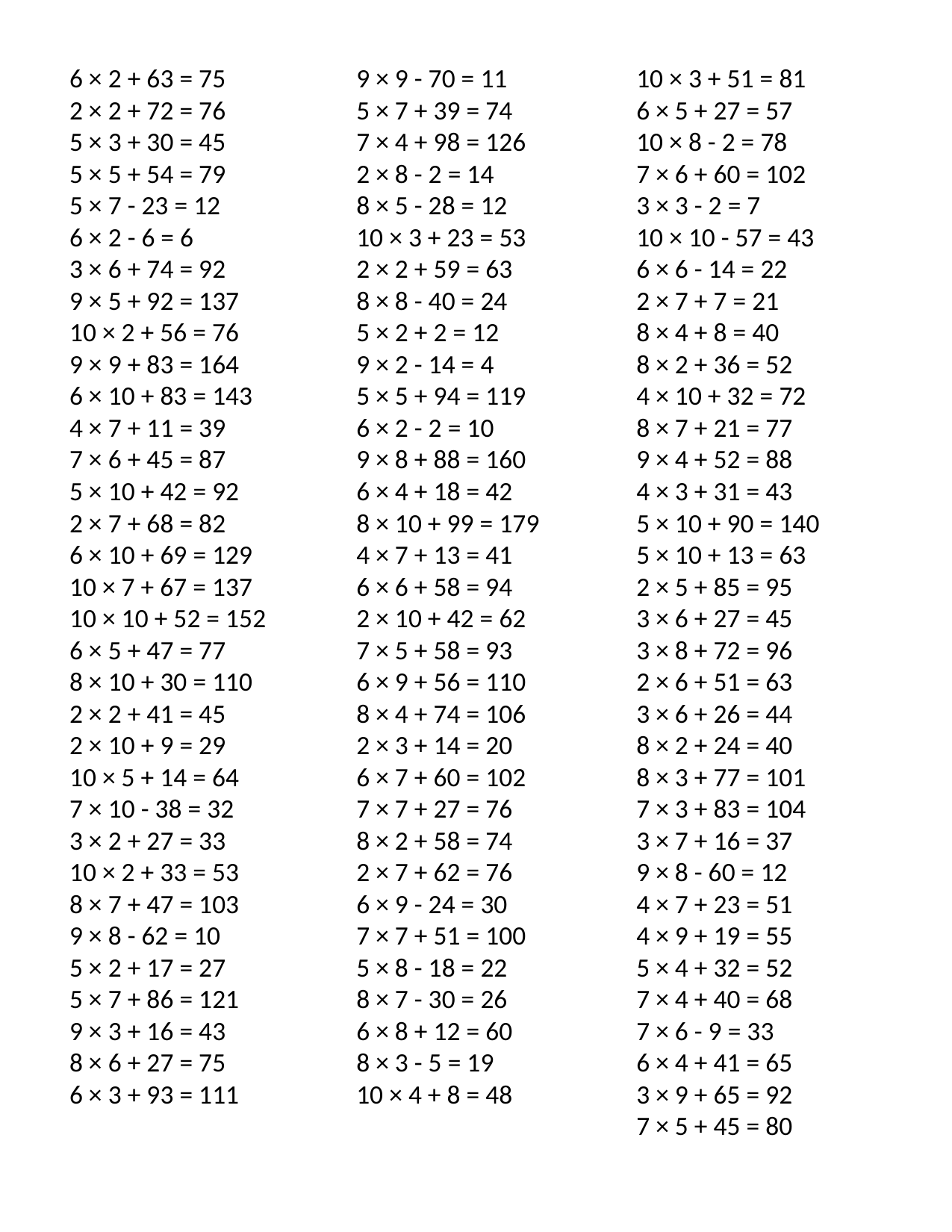

6 × 2 + 63 = 75
2 × 2 + 72 = 76
5 × 3 + 30 = 45
5 × 5 + 54 = 79
5 × 7 - 23 = 12
6 × 2 - 6 = 6
3 × 6 + 74 = 92
9 × 5 + 92 = 137
10 × 2 + 56 = 76
9 × 9 + 83 = 164
6 × 10 + 83 = 143
4 × 7 + 11 = 39
7 × 6 + 45 = 87
5 × 10 + 42 = 92
2 × 7 + 68 = 82
6 × 10 + 69 = 129
10 × 7 + 67 = 137
10 × 10 + 52 = 152
6 × 5 + 47 = 77
8 × 10 + 30 = 110
2 × 2 + 41 = 45
2 × 10 + 9 = 29
10 × 5 + 14 = 64
7 × 10 - 38 = 32
3 × 2 + 27 = 33
10 × 2 + 33 = 53
8 × 7 + 47 = 103
9 × 8 - 62 = 10
5 × 2 + 17 = 27
5 × 7 + 86 = 121
9 × 3 + 16 = 43
8 × 6 + 27 = 75
6 × 3 + 93 = 111

9 × 9 - 70 = 11
5 × 7 + 39 = 74
7 × 4 + 98 = 126
2 × 8 - 2 = 14
8 × 5 - 28 = 12
10 × 3 + 23 = 53
2 × 2 + 59 = 63
8 × 8 - 40 = 24
5 × 2 + 2 = 12
9 × 2 - 14 = 4
5 × 5 + 94 = 119
6 × 2 - 2 = 10
9 × 8 + 88 = 160
6 × 4 + 18 = 42
8 × 10 + 99 = 179
4 × 7 + 13 = 41
6 × 6 + 58 = 94
2 × 10 + 42 = 62
7 × 5 + 58 = 93
6 × 9 + 56 = 110
8 × 4 + 74 = 106
2 × 3 + 14 = 20
6 × 7 + 60 = 102
7 × 7 + 27 = 76
8 × 2 + 58 = 74
2 × 7 + 62 = 76
6 × 9 - 24 = 30
7 × 7 + 51 = 100
5 × 8 - 18 = 22
8 × 7 - 30 = 26
6 × 8 + 12 = 60
8 × 3 - 5 = 19
10 × 4 + 8 = 48

10 × 3 + 51 = 81
6 × 5 + 27 = 57
10 × 8 - 2 = 78
7 × 6 + 60 = 102
3 × 3 - 2 = 7
10 × 10 - 57 = 43
6 × 6 - 14 = 22
2 × 7 + 7 = 21
8 × 4 + 8 = 40
8 × 2 + 36 = 52
4 × 10 + 32 = 72
8 × 7 + 21 = 77
9 × 4 + 52 = 88
4 × 3 + 31 = 43
5 × 10 + 90 = 140
5 × 10 + 13 = 63
2 × 5 + 85 = 95
3 × 6 + 27 = 45
3 × 8 + 72 = 96
2 × 6 + 51 = 63
3 × 6 + 26 = 44
8 × 2 + 24 = 40
8 × 3 + 77 = 101
7 × 3 + 83 = 104
3 × 7 + 16 = 37
9 × 8 - 60 = 12
4 × 7 + 23 = 51
4 × 9 + 19 = 55
5 × 4 + 32 = 52
7 × 4 + 40 = 68
7 × 6 - 9 = 33
6 × 4 + 41 = 65
3 × 9 + 65 = 92
7 × 5 + 45 = 80